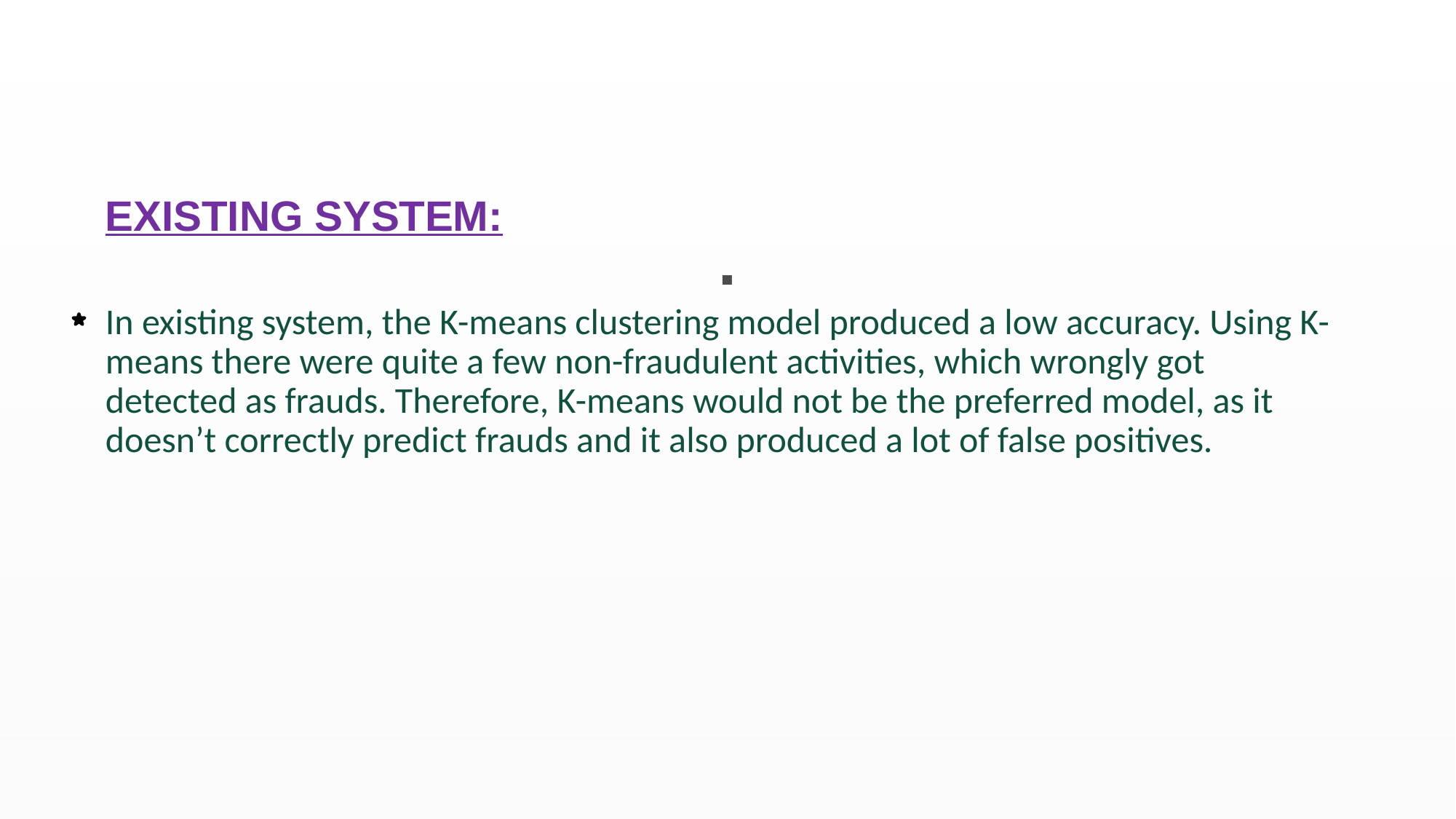

EXISTING SYSTEM:

In existing system, the K-means clustering model produced a low accuracy. Using K-means there were quite a few non-fraudulent activities, which wrongly got detected as frauds. Therefore, K-means would not be the preferred model, as it doesn’t correctly predict frauds and it also produced a lot of false positives.

# .